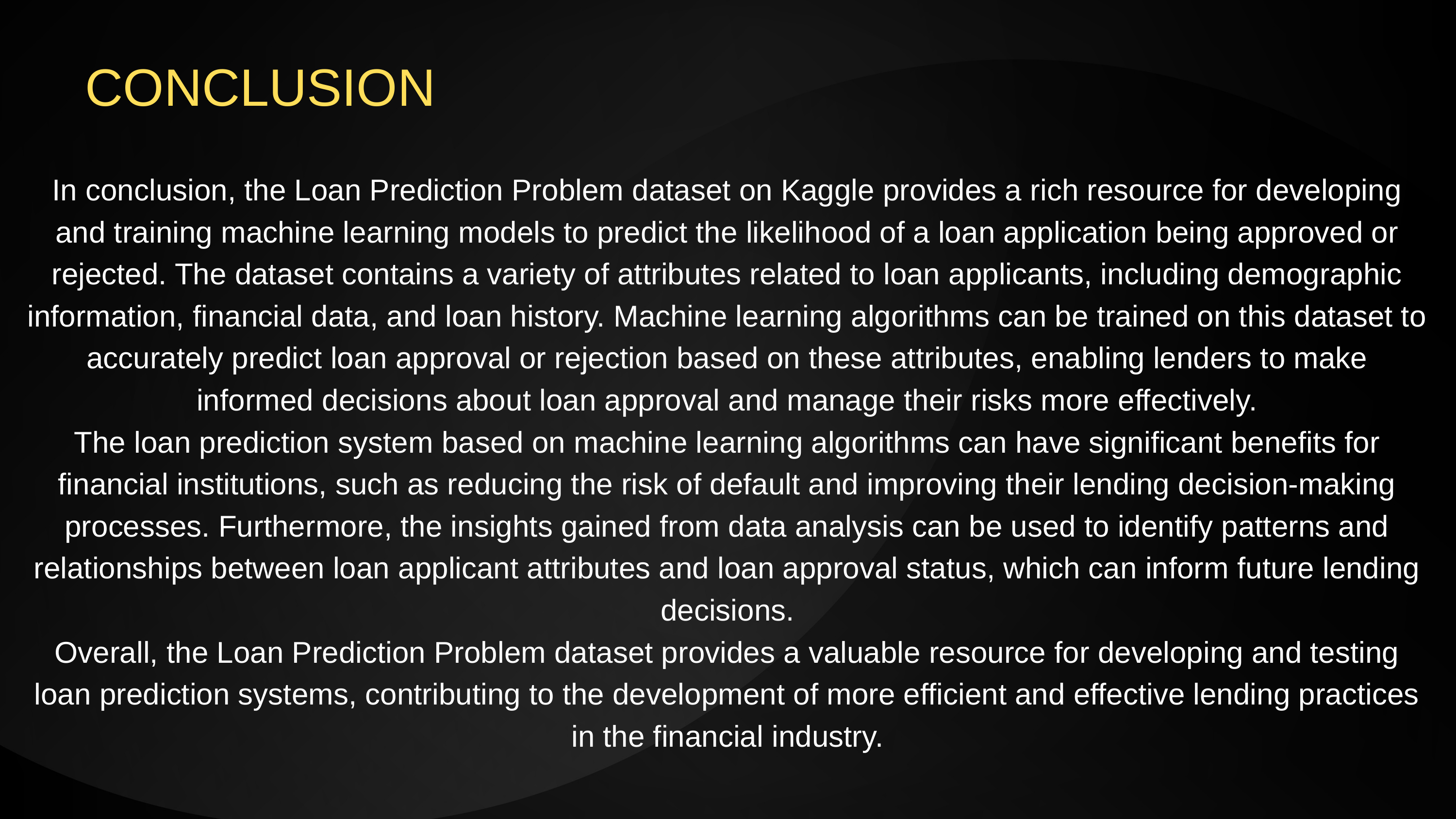

CONCLUSION
In conclusion, the Loan Prediction Problem dataset on Kaggle provides a rich resource for developing and training machine learning models to predict the likelihood of a loan application being approved or rejected. The dataset contains a variety of attributes related to loan applicants, including demographic information, financial data, and loan history. Machine learning algorithms can be trained on this dataset to accurately predict loan approval or rejection based on these attributes, enabling lenders to make informed decisions about loan approval and manage their risks more effectively.
The loan prediction system based on machine learning algorithms can have significant benefits for financial institutions, such as reducing the risk of default and improving their lending decision-making processes. Furthermore, the insights gained from data analysis can be used to identify patterns and relationships between loan applicant attributes and loan approval status, which can inform future lending decisions.
Overall, the Loan Prediction Problem dataset provides a valuable resource for developing and testing loan prediction systems, contributing to the development of more efficient and effective lending practices in the financial industry.